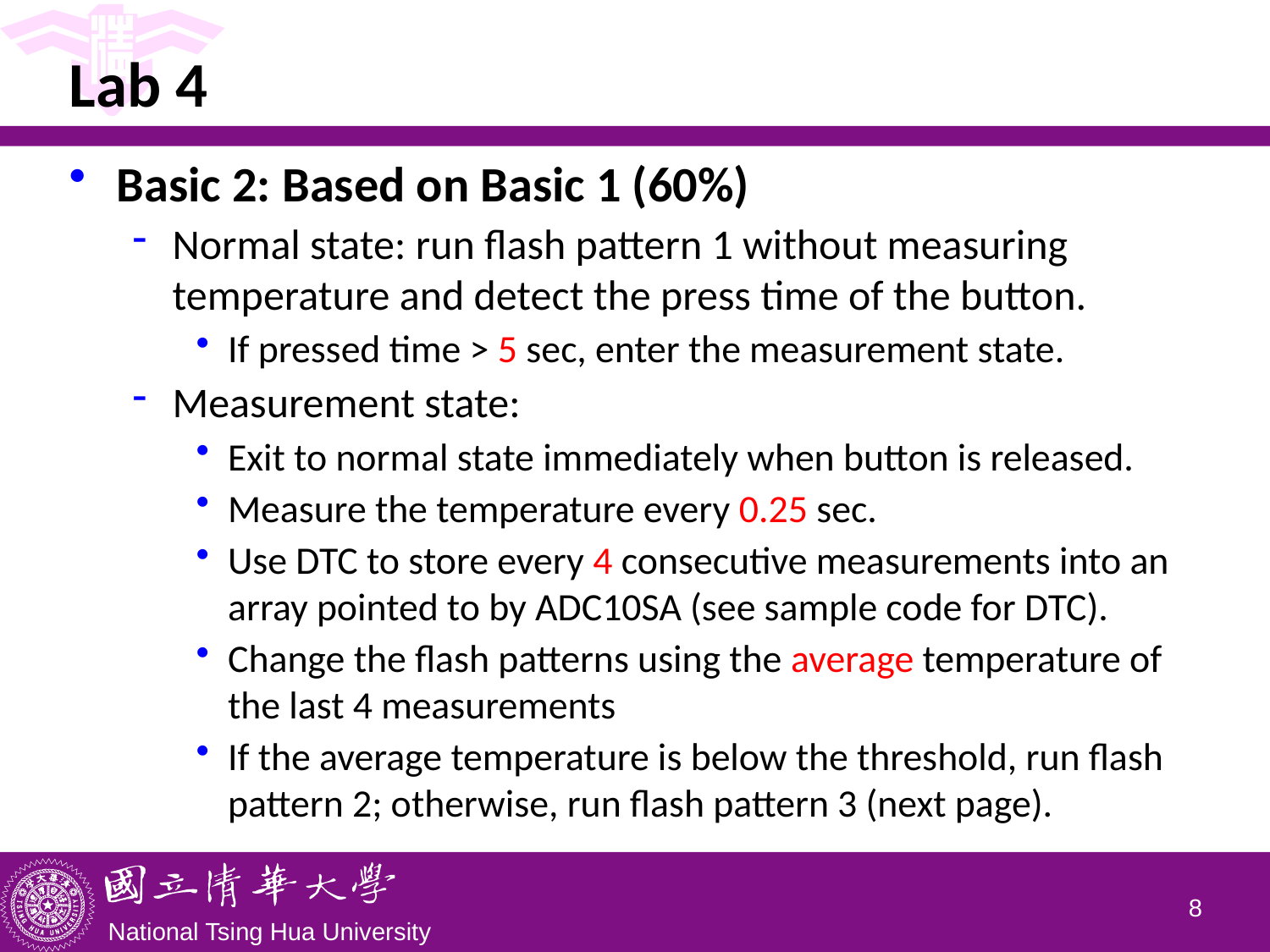

# Lab 4
Basic 2: Based on Basic 1 (60%)
Normal state: run flash pattern 1 without measuring temperature and detect the press time of the button.
If pressed time > 5 sec, enter the measurement state.
Measurement state:
Exit to normal state immediately when button is released.
Measure the temperature every 0.25 sec.
Use DTC to store every 4 consecutive measurements into an array pointed to by ADC10SA (see sample code for DTC).
Change the flash patterns using the average temperature of the last 4 measurements
If the average temperature is below the threshold, run flash pattern 2; otherwise, run flash pattern 3 (next page).

8